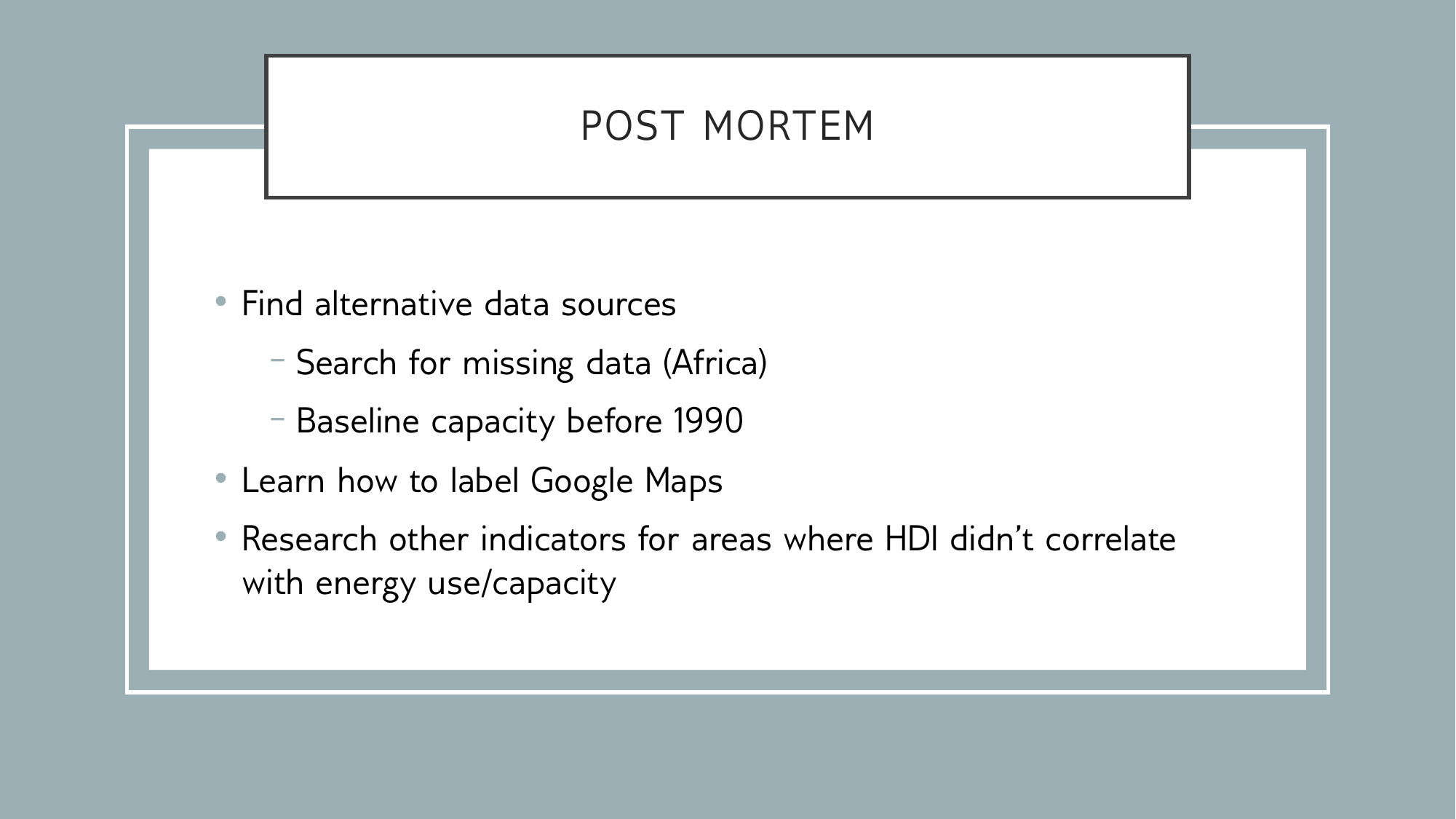

# Post Mortem

Find alternative data sources
Search for missing data (Africa)
Baseline capacity before 1990
Learn how to label Google Maps
Research other indicators for areas where HDI didn’t correlate with energy use/capacity